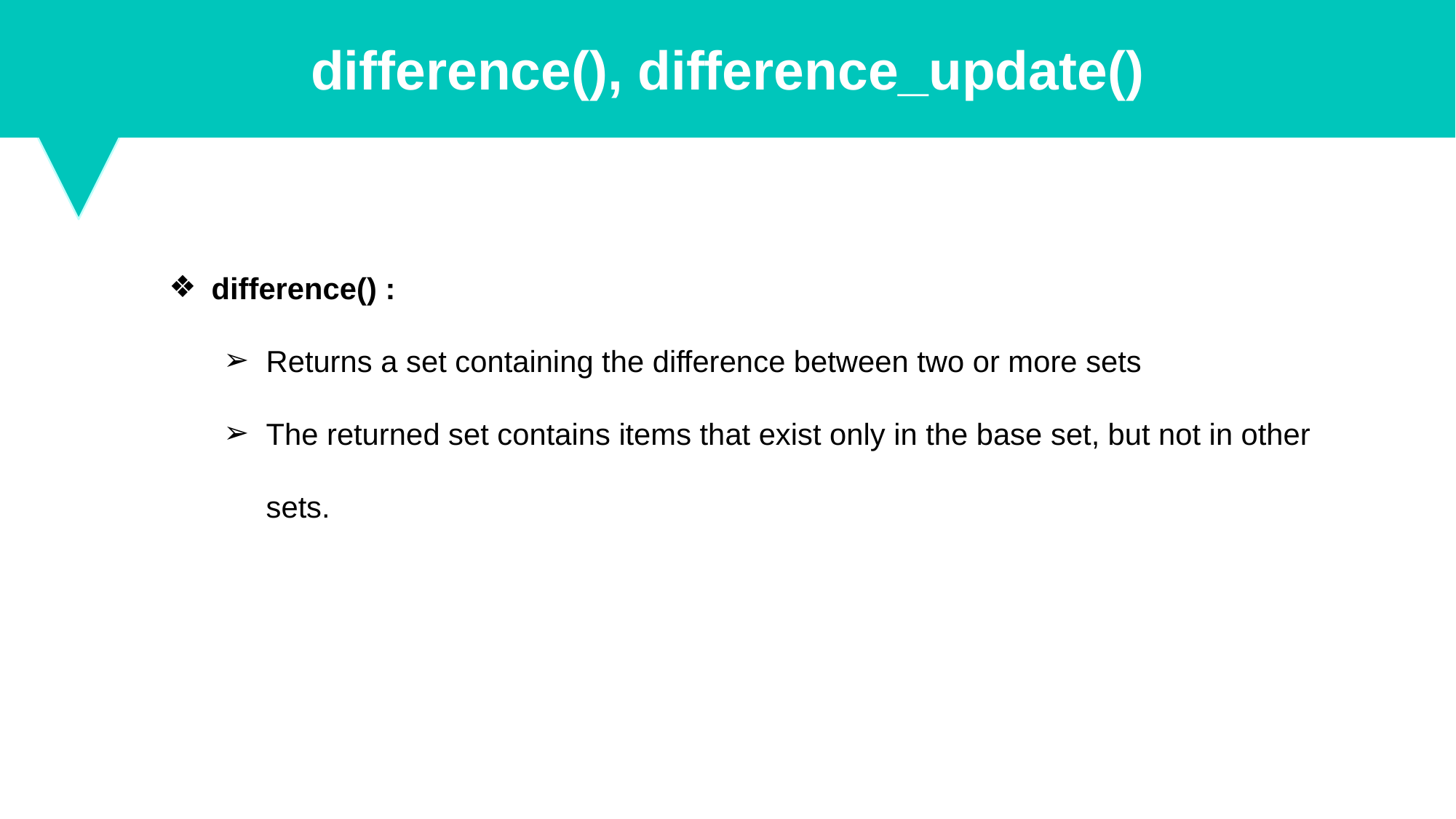

difference(), difference_update()

difference() :
Returns a set containing the difference between two or more sets
The returned set contains items that exist only in the base set, but not in other sets.